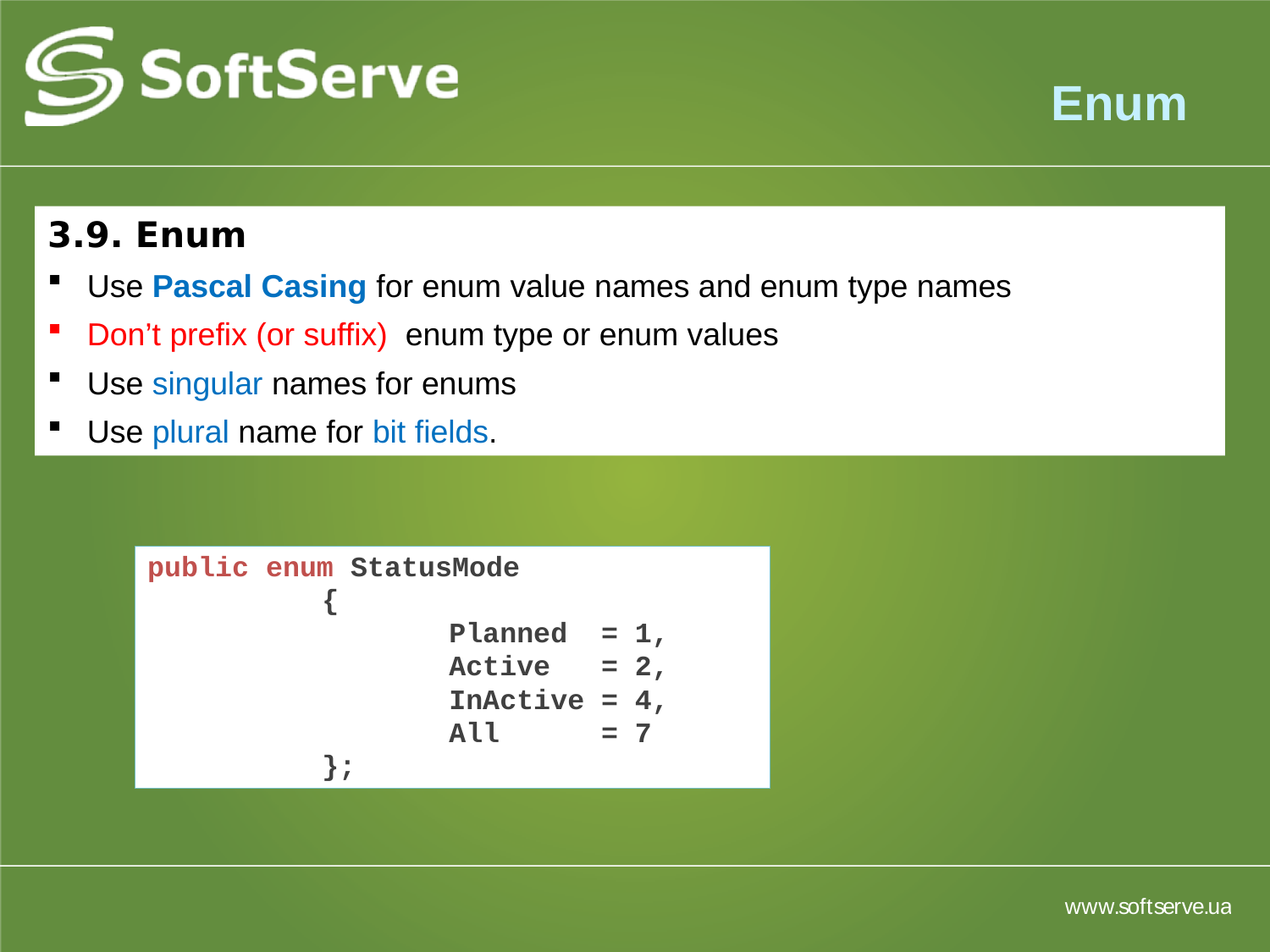

# Enum
3.9. Enum
Use Pascal Casing for enum value names and enum type names
Don’t prefix (or suffix)  enum type or enum values
Use singular names for enums
Use plural name for bit fields.
public enum StatusMode
  		{
  	    		Planned  = 1,
  	    		Active   = 2,
  	    		InActive = 4,
  	    		All      = 7
  		};